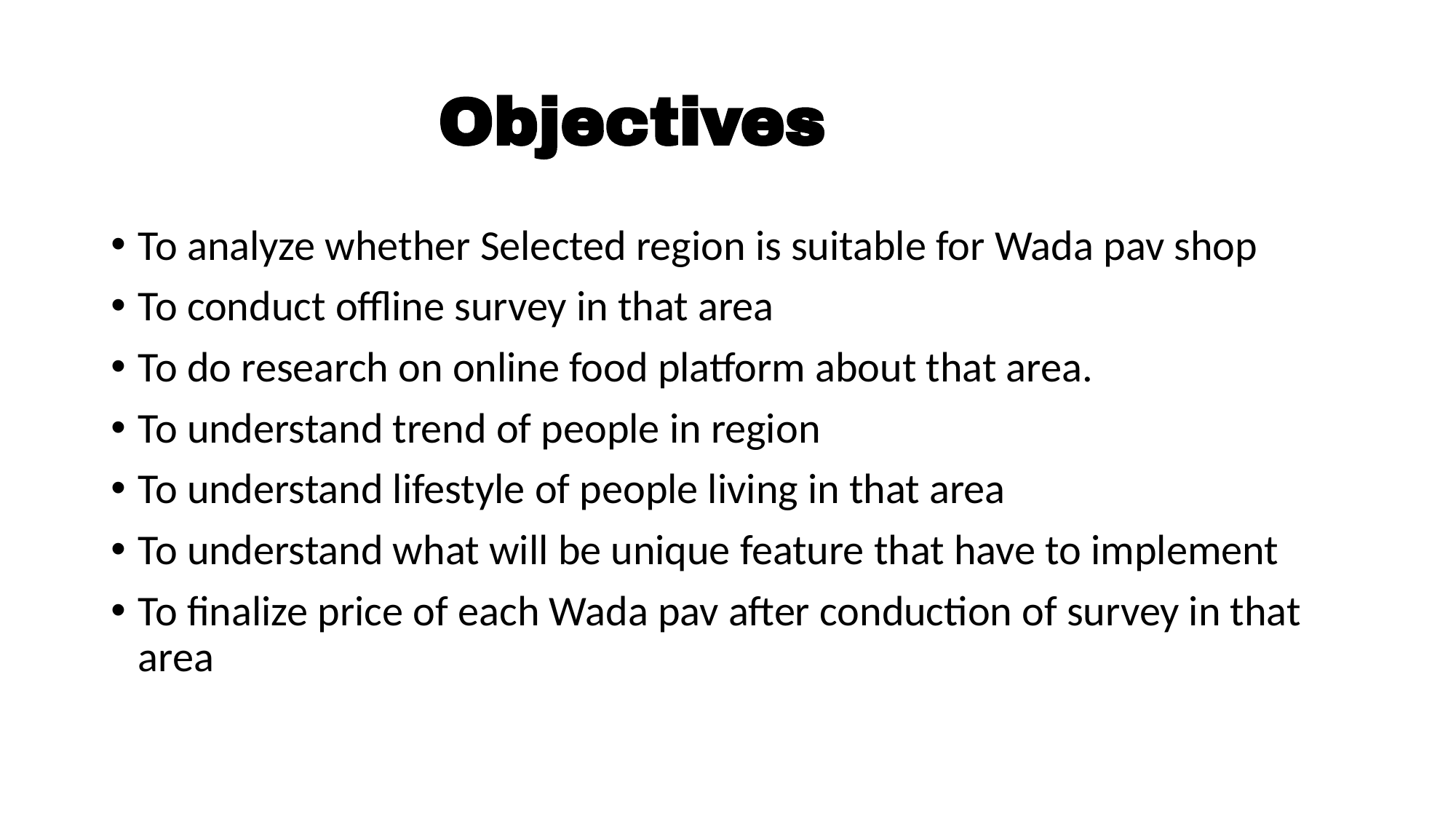

# Objectives
To analyze whether Selected region is suitable for Wada pav shop
To conduct offline survey in that area
To do research on online food platform about that area.
To understand trend of people in region
To understand lifestyle of people living in that area
To understand what will be unique feature that have to implement
To finalize price of each Wada pav after conduction of survey in that area